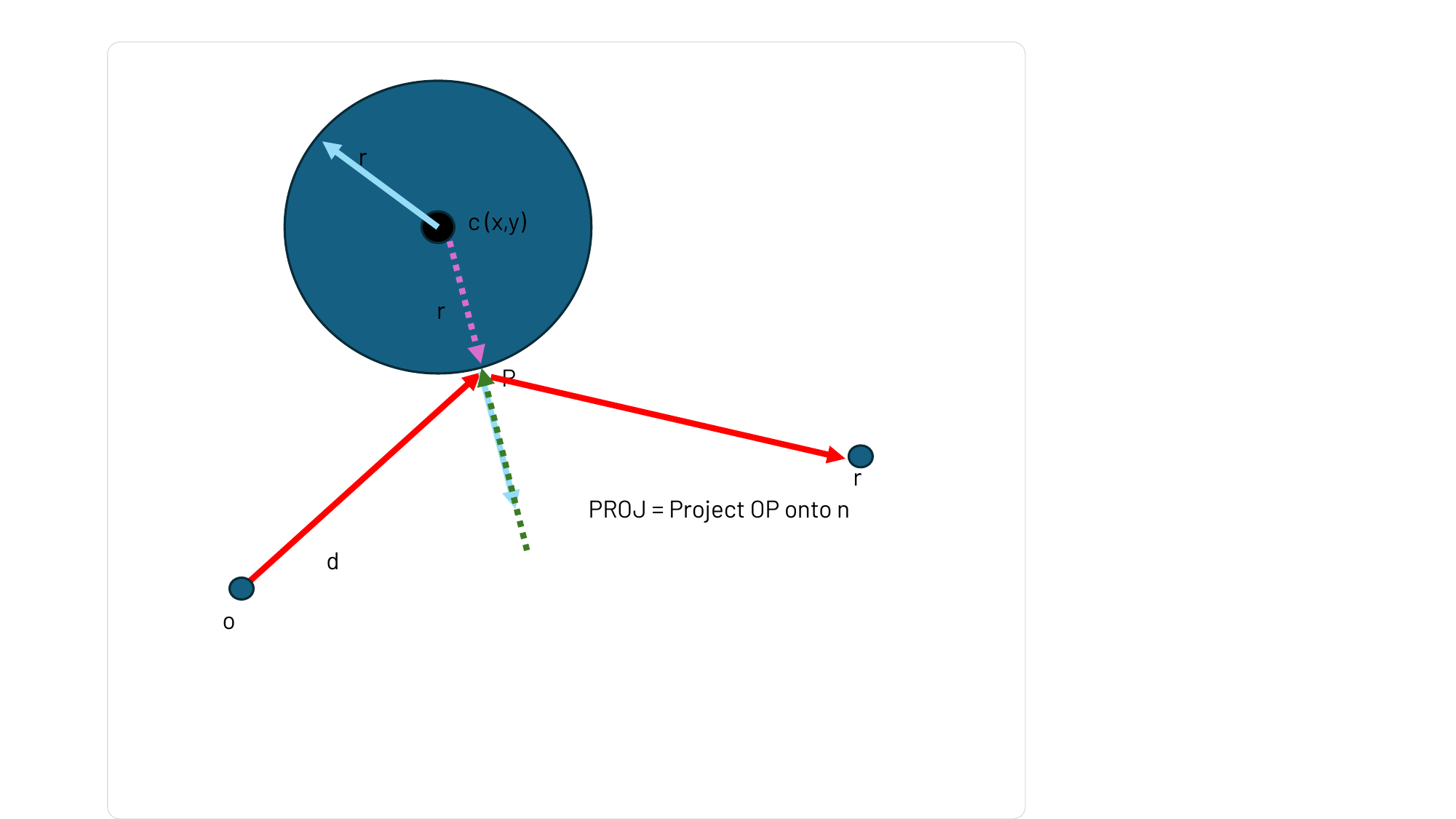

r
c (x,y)

r
P

r
PROJ = Project OP onto n
d

o